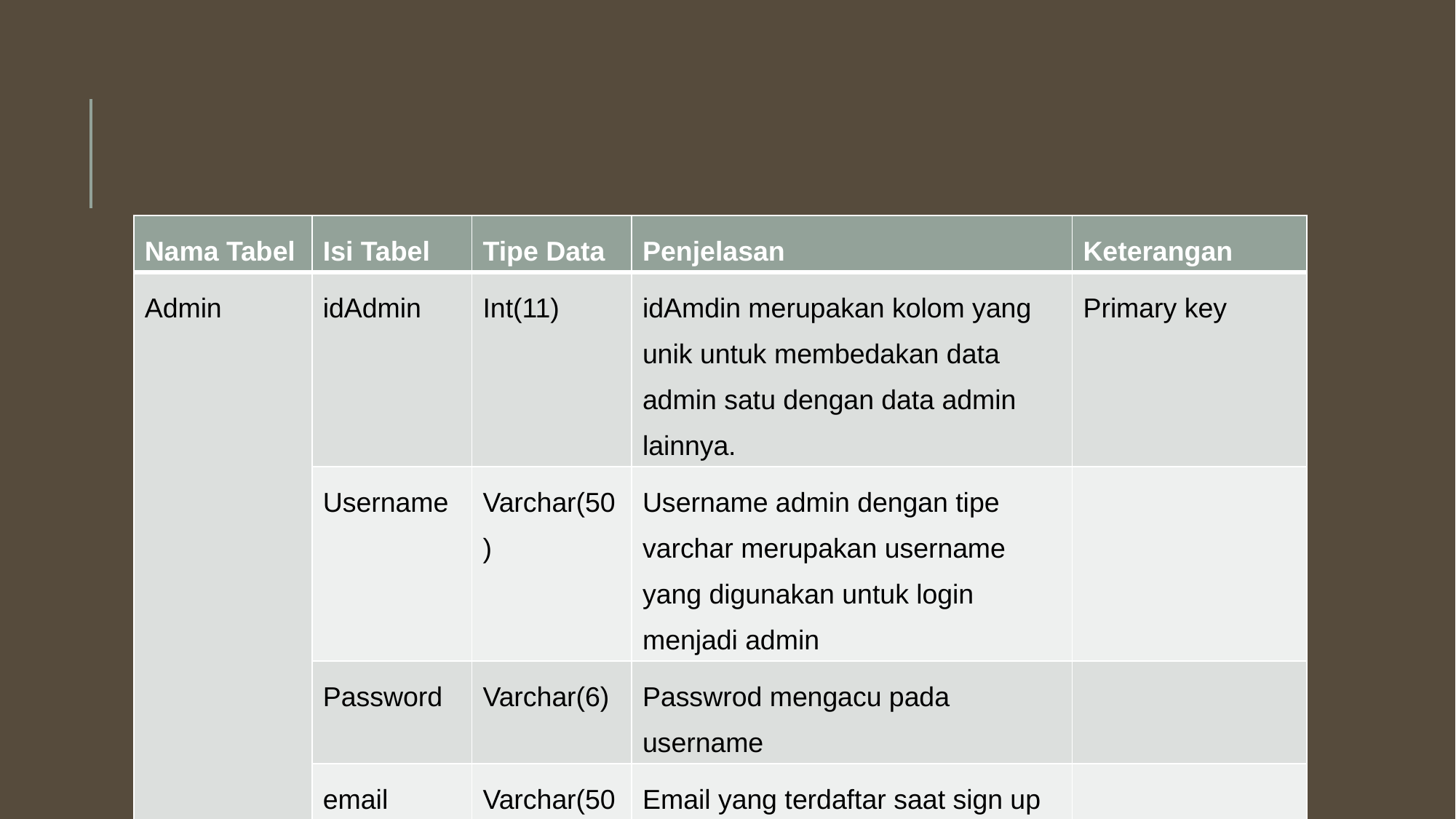

| Nama Tabel | Isi Tabel | Tipe Data | Penjelasan | Keterangan |
| --- | --- | --- | --- | --- |
| Admin | idAdmin | Int(11) | idAmdin merupakan kolom yang unik untuk membedakan data admin satu dengan data admin lainnya. | Primary key |
|  | Username | Varchar(50) | Username admin dengan tipe varchar merupakan username yang digunakan untuk login menjadi admin |  |
|  | Password | Varchar(6) | Passwrod mengacu pada username |  |
|  | email | Varchar(50) | Email yang terdaftar saat sign up |  |